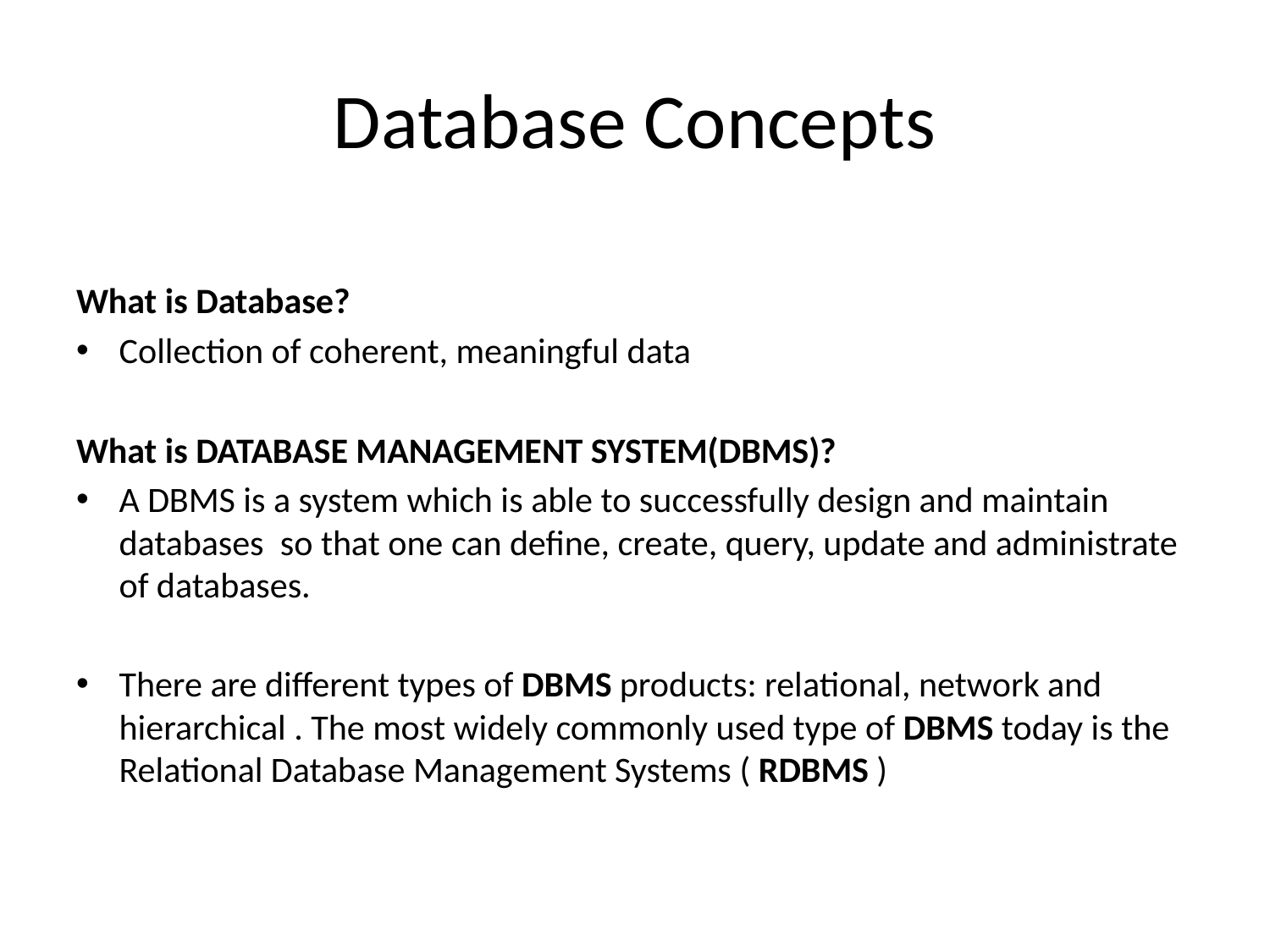

# Database Concepts

What is Database?
Collection of coherent, meaningful data

What is DATABASE MANAGEMENT SYSTEM(DBMS)?
A DBMS is a system which is able to successfully design and maintain databases  so that one can define, create, query, update and administrate of databases.

There are different types of DBMS products: relational, network and hierarchical . The most widely commonly used type of DBMS today is the Relational Database Management Systems ( RDBMS )